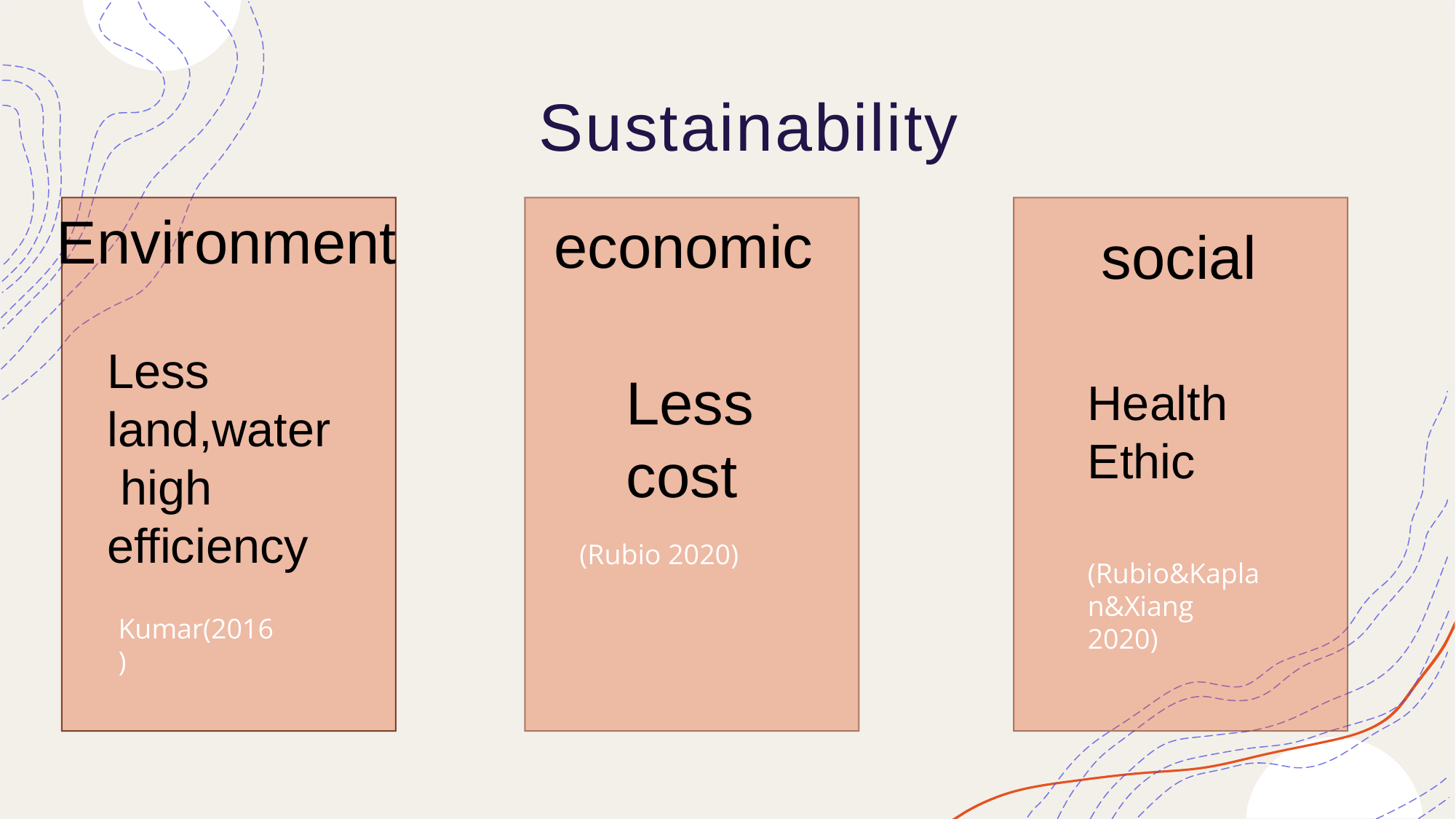

# Sustainability
Environment

economic
social

Less land,water  high
efficiency
Less cost
Health
Ethic
(Rubio 2020)
(Rubio&Kaplan&Xiang 2020)
Kumar(2016)